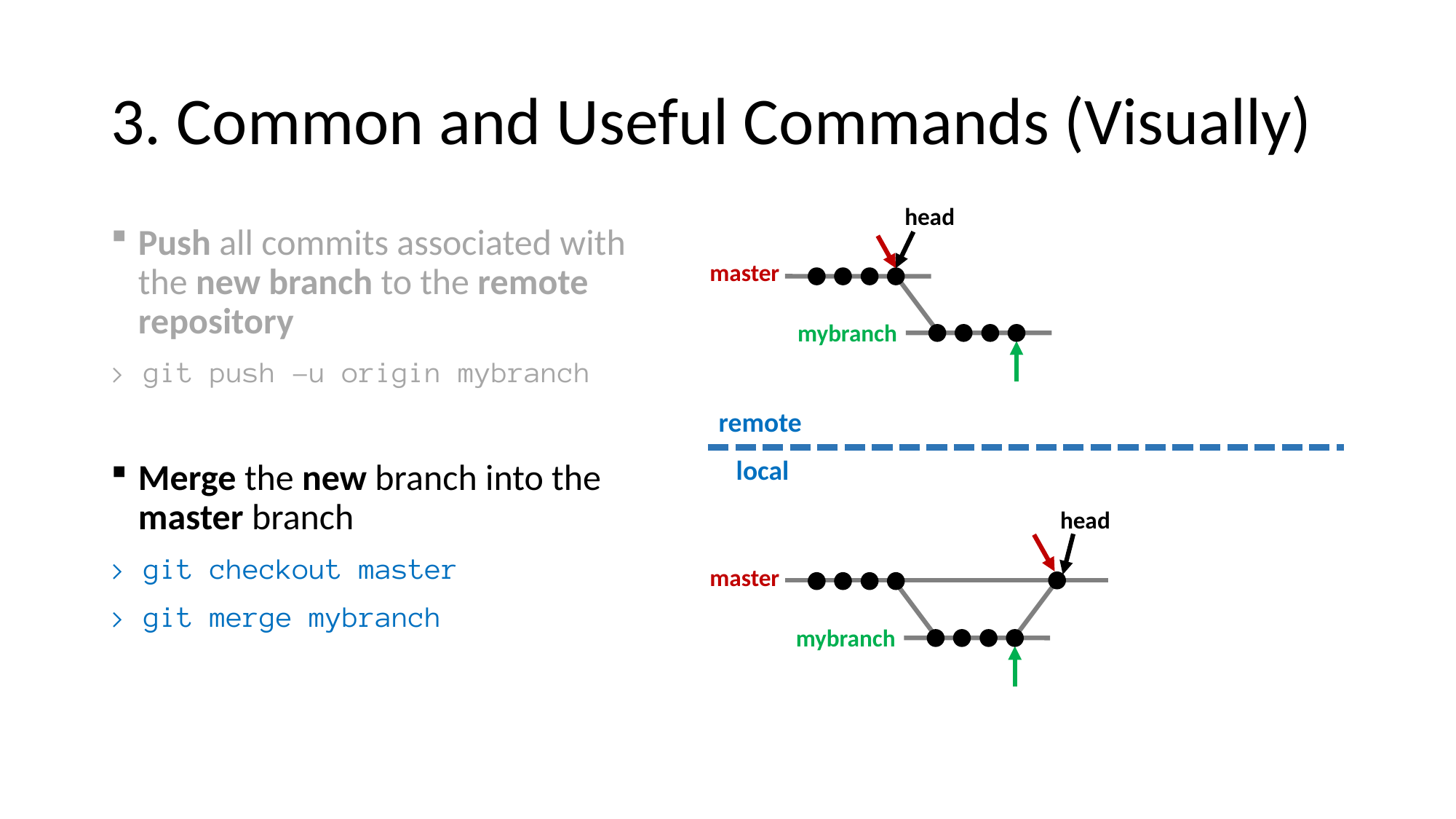

# 3. Common and Useful Commands (Visually)
head
master

mybranch

Push all commits associated with the new branch to the remote repository
> git push –u origin mybranch

Merge the new branch into the master branch
> git checkout master
> git merge mybranch

remote
local
head
master

mybranch